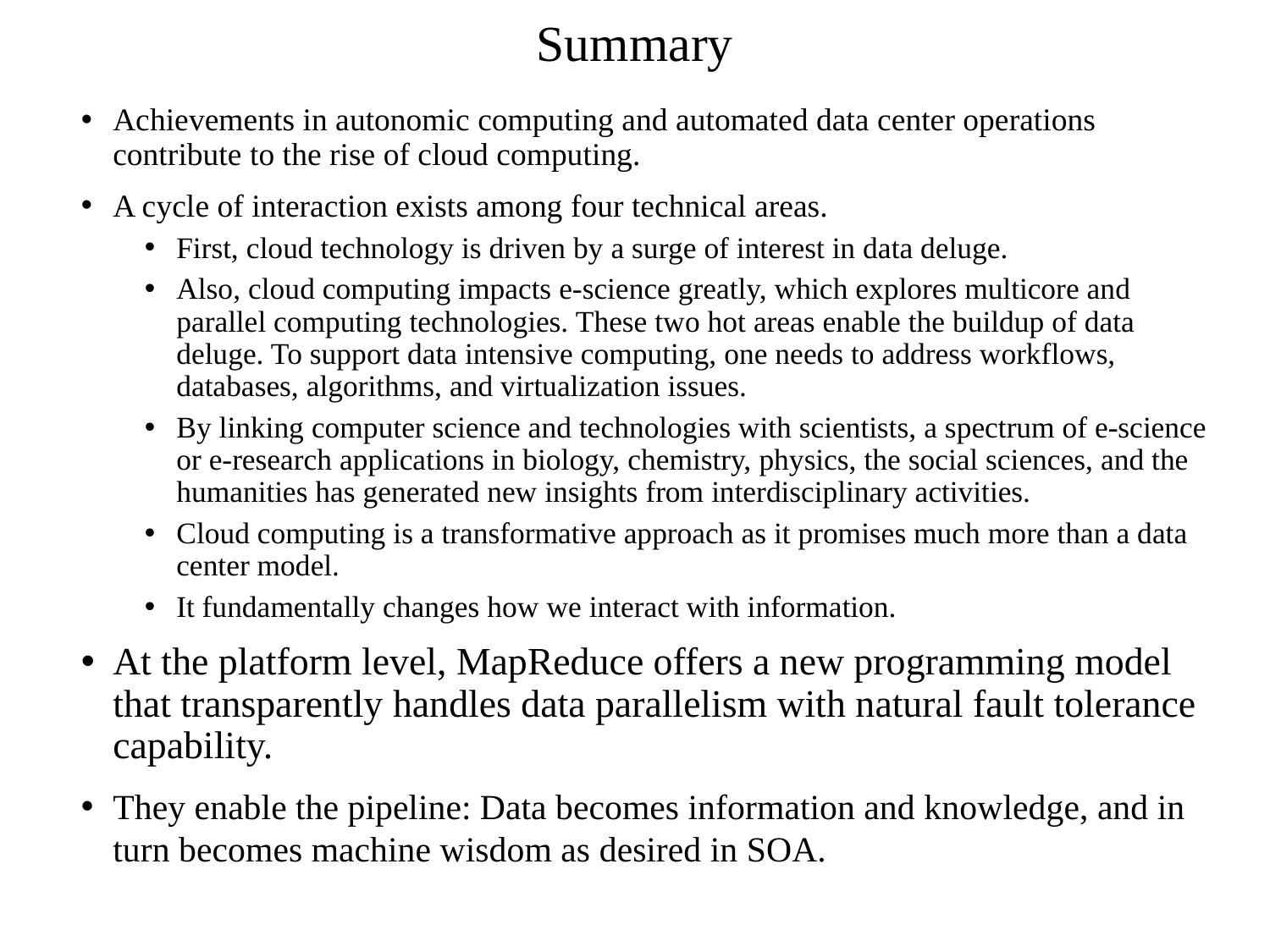

# Summary
Achievements in autonomic computing and automated data center operations contribute to the rise of cloud computing.
A cycle of interaction exists among four technical areas.
First, cloud technology is driven by a surge of interest in data deluge.
Also, cloud computing impacts e-science greatly, which explores multicore and parallel computing technologies. These two hot areas enable the buildup of data deluge. To support data intensive computing, one needs to address workflows, databases, algorithms, and virtualization issues.
By linking computer science and technologies with scientists, a spectrum of e-science or e-research applications in biology, chemistry, physics, the social sciences, and the humanities has generated new insights from interdisciplinary activities.
Cloud computing is a transformative approach as it promises much more than a data center model.
It fundamentally changes how we interact with information.
At the platform level, MapReduce offers a new programming model that transparently handles data parallelism with natural fault tolerance capability.
They enable the pipeline: Data becomes information and knowledge, and in turn becomes machine wisdom as desired in SOA.